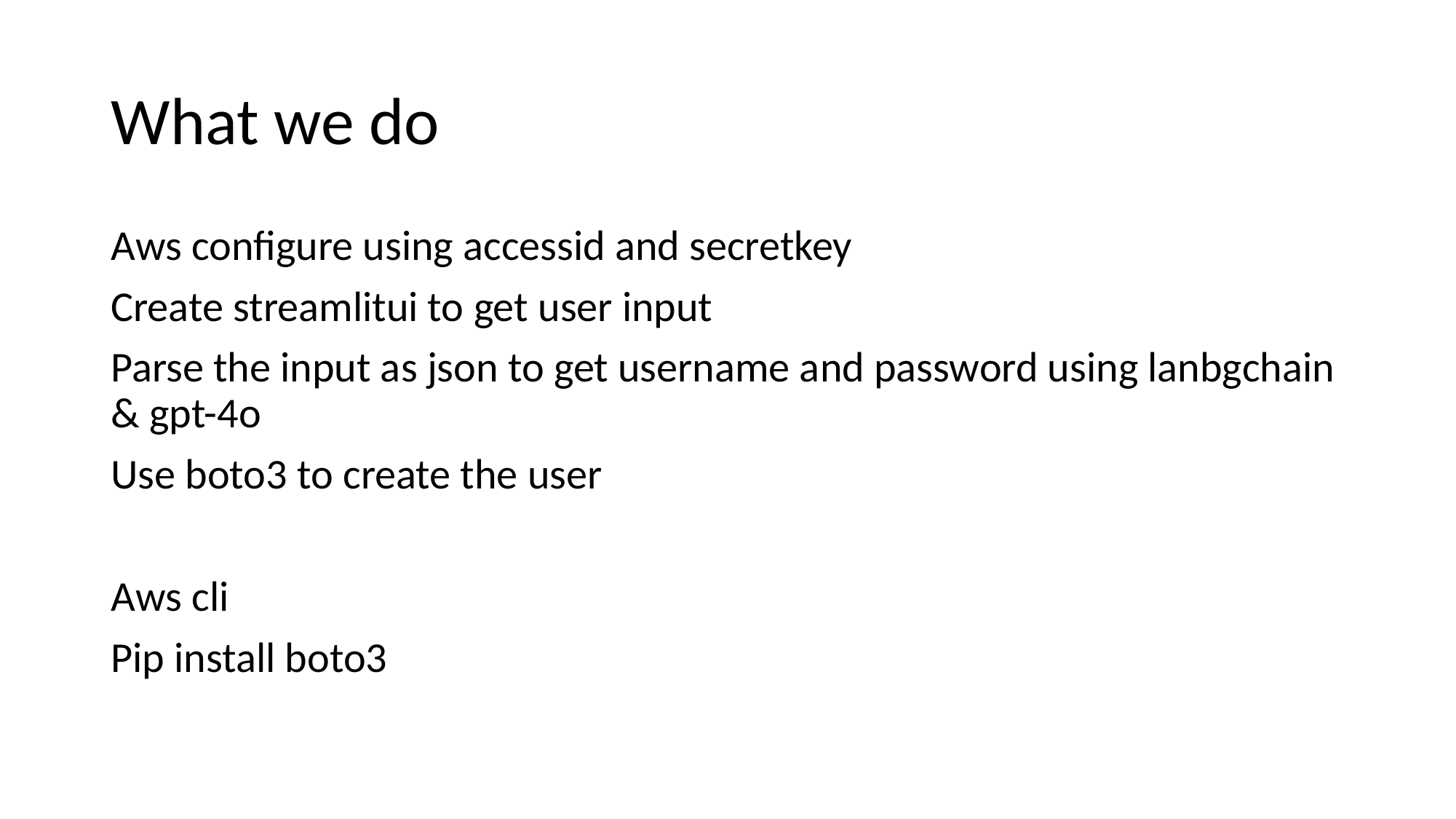

# What we do
Aws configure using accessid and secretkey
Create streamlitui to get user input
Parse the input as json to get username and password using lanbgchain & gpt-4o
Use boto3 to create the user

Aws cli
Pip install boto3